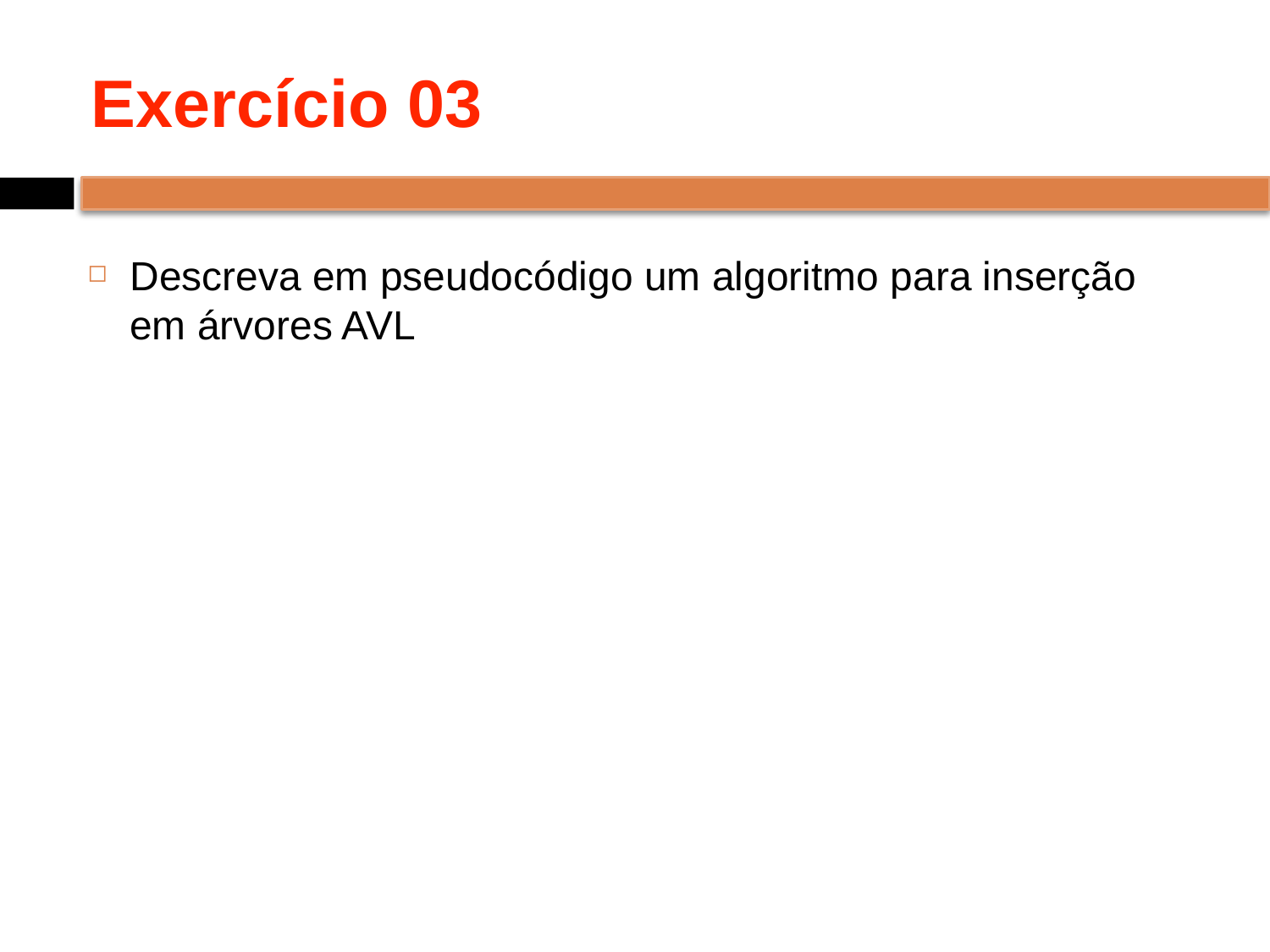

# Exercício 03
Descreva em pseudocódigo um algoritmo para inserção em árvores AVL
61